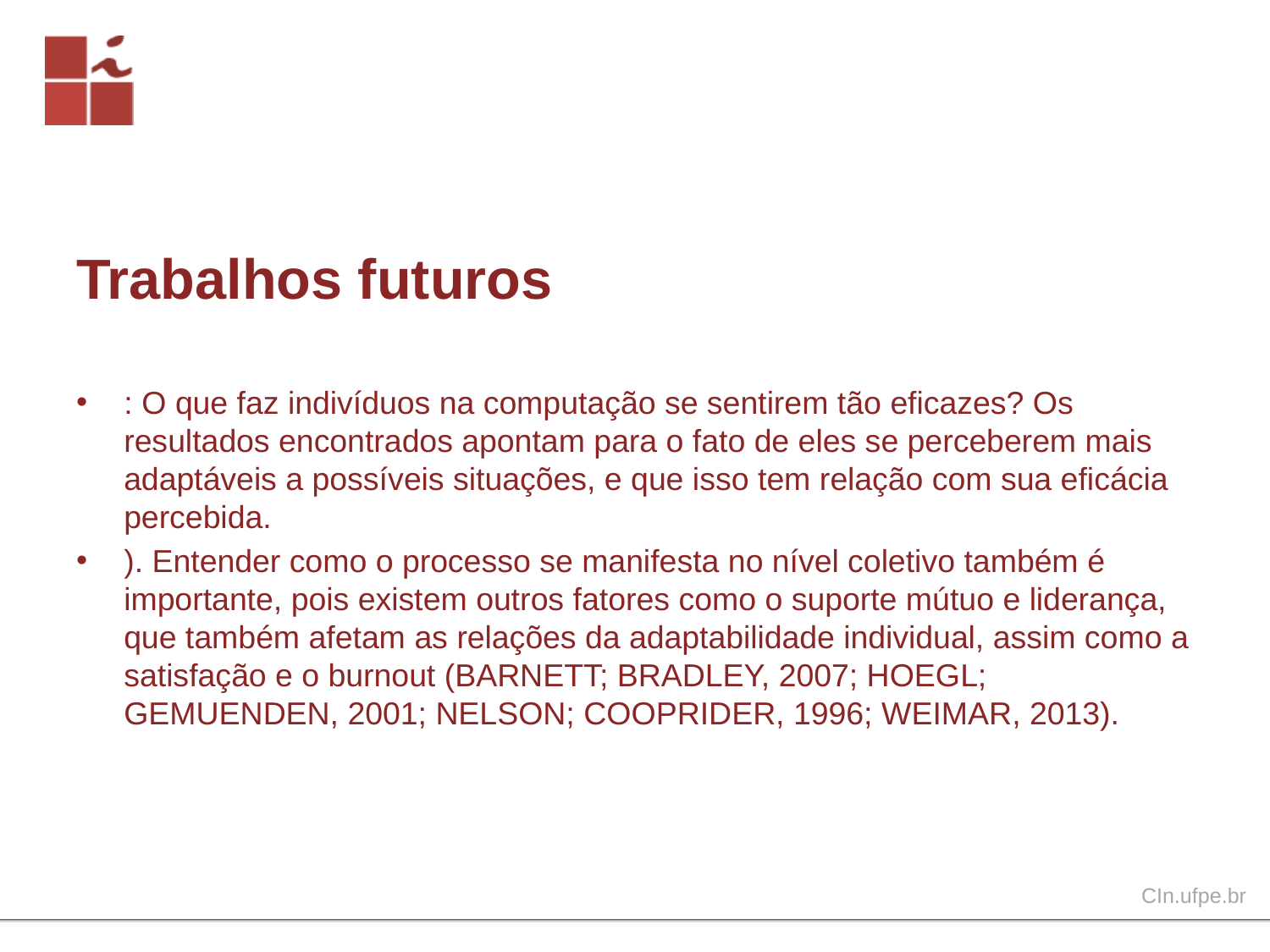

# Trabalhos futuros
: O que faz indivíduos na computação se sentirem tão eficazes? Os resultados encontrados apontam para o fato de eles se perceberem mais adaptáveis a possíveis situações, e que isso tem relação com sua eficácia percebida.
). Entender como o processo se manifesta no nível coletivo também é importante, pois existem outros fatores como o suporte mútuo e liderança, que também afetam as relações da adaptabilidade individual, assim como a satisfação e o burnout (BARNETT; BRADLEY, 2007; HOEGL; GEMUENDEN, 2001; NELSON; COOPRIDER, 1996; WEIMAR, 2013).